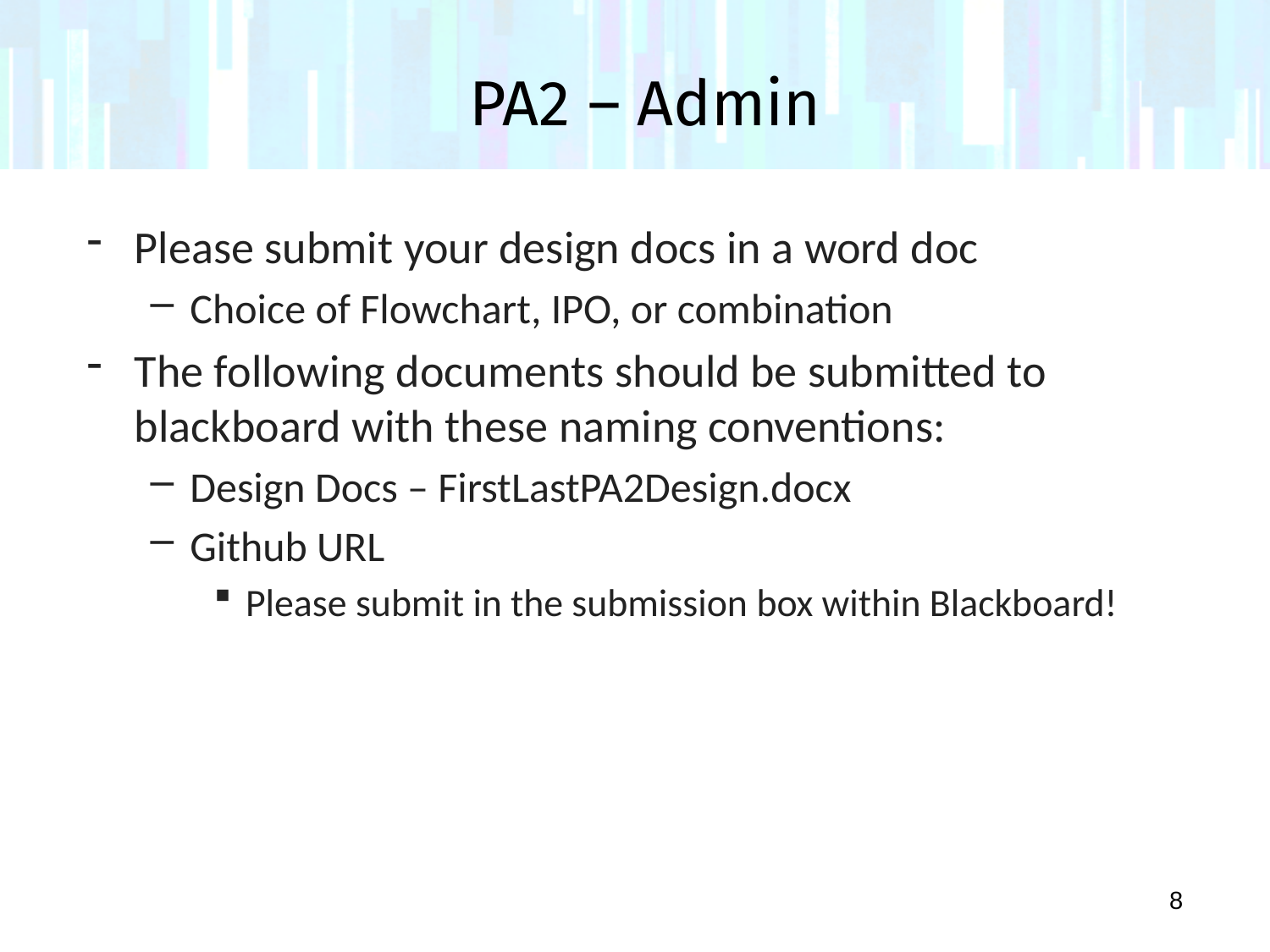

# PA2 – Admin
Please submit your design docs in a word doc
Choice of Flowchart, IPO, or combination
The following documents should be submitted to blackboard with these naming conventions:
Design Docs – FirstLastPA2Design.docx
Github URL
Please submit in the submission box within Blackboard!
8